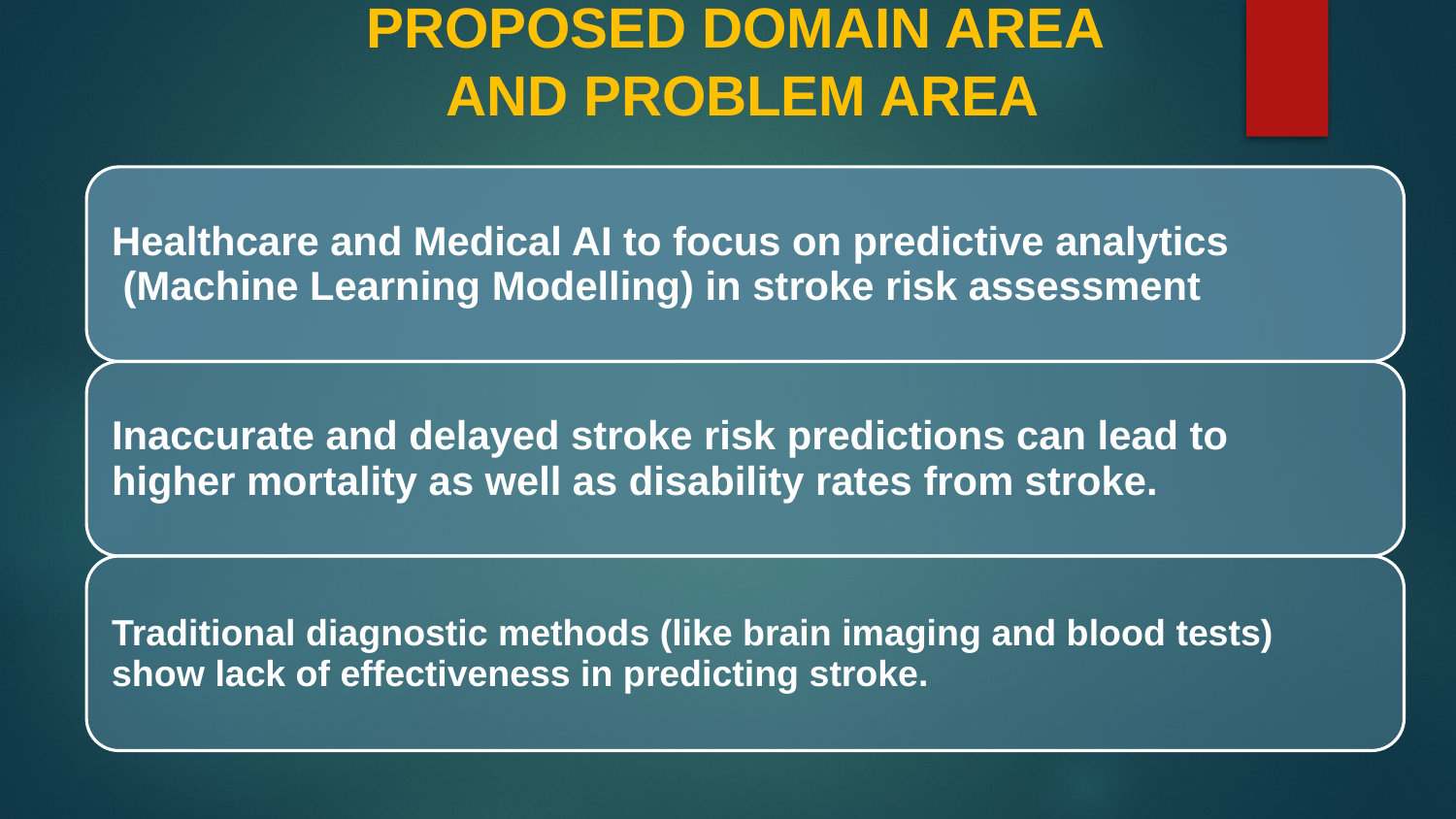

# PROPOSED DOMAIN AREA AND PROBLEM AREA
Healthcare and Medical AI to focus on predictive analytics
 (Machine Learning Modelling) in stroke risk assessment
Inaccurate and delayed stroke risk predictions can lead to
higher mortality as well as disability rates from stroke.
Traditional diagnostic methods (like brain imaging and blood tests)
show lack of effectiveness in predicting stroke.